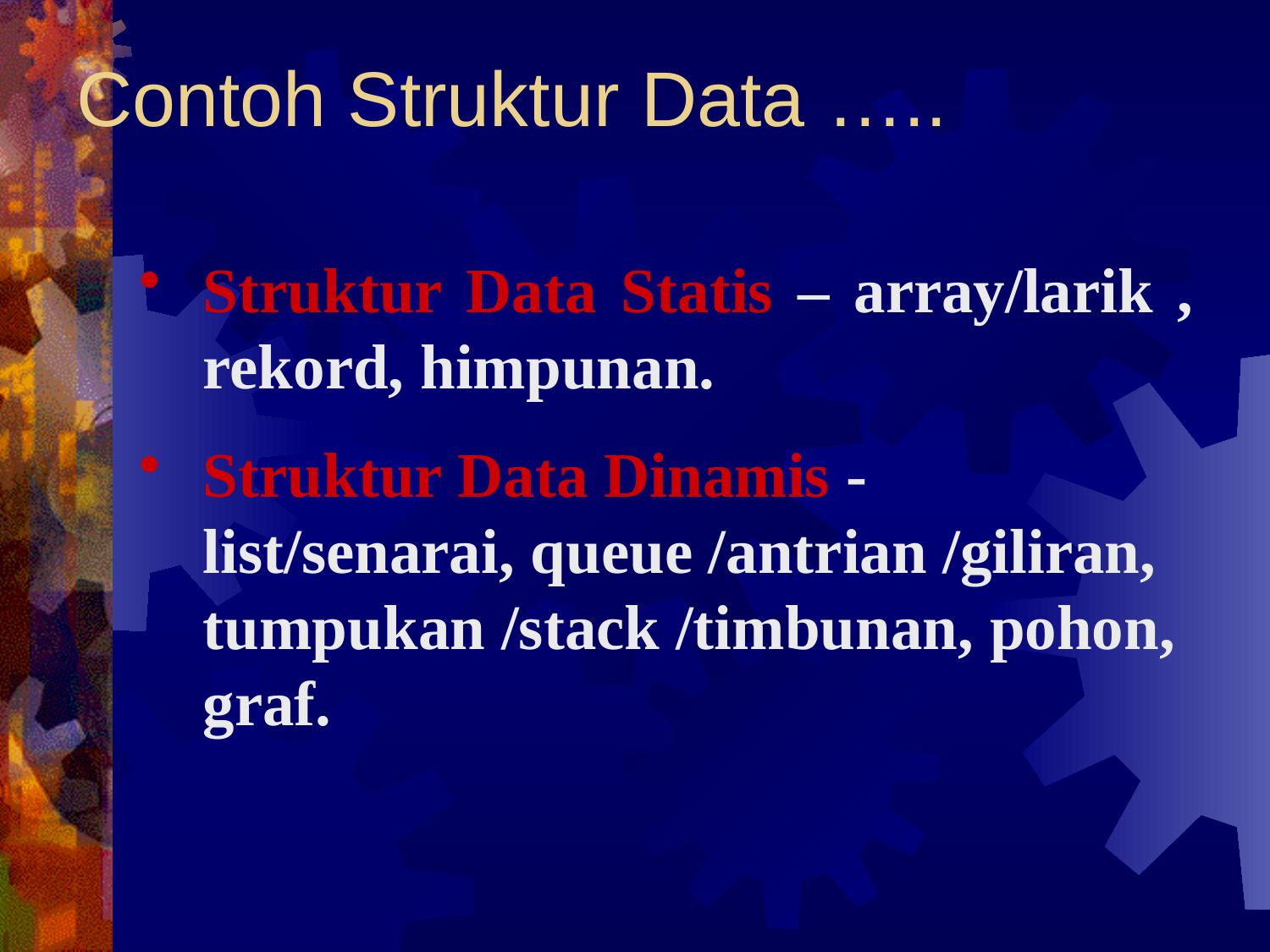

# Contoh Struktur Data …..
Struktur Data Statis – array/larik , rekord, himpunan.
Struktur Data Dinamis - list/senarai, queue /antrian /giliran, tumpukan /stack /timbunan, pohon, graf.